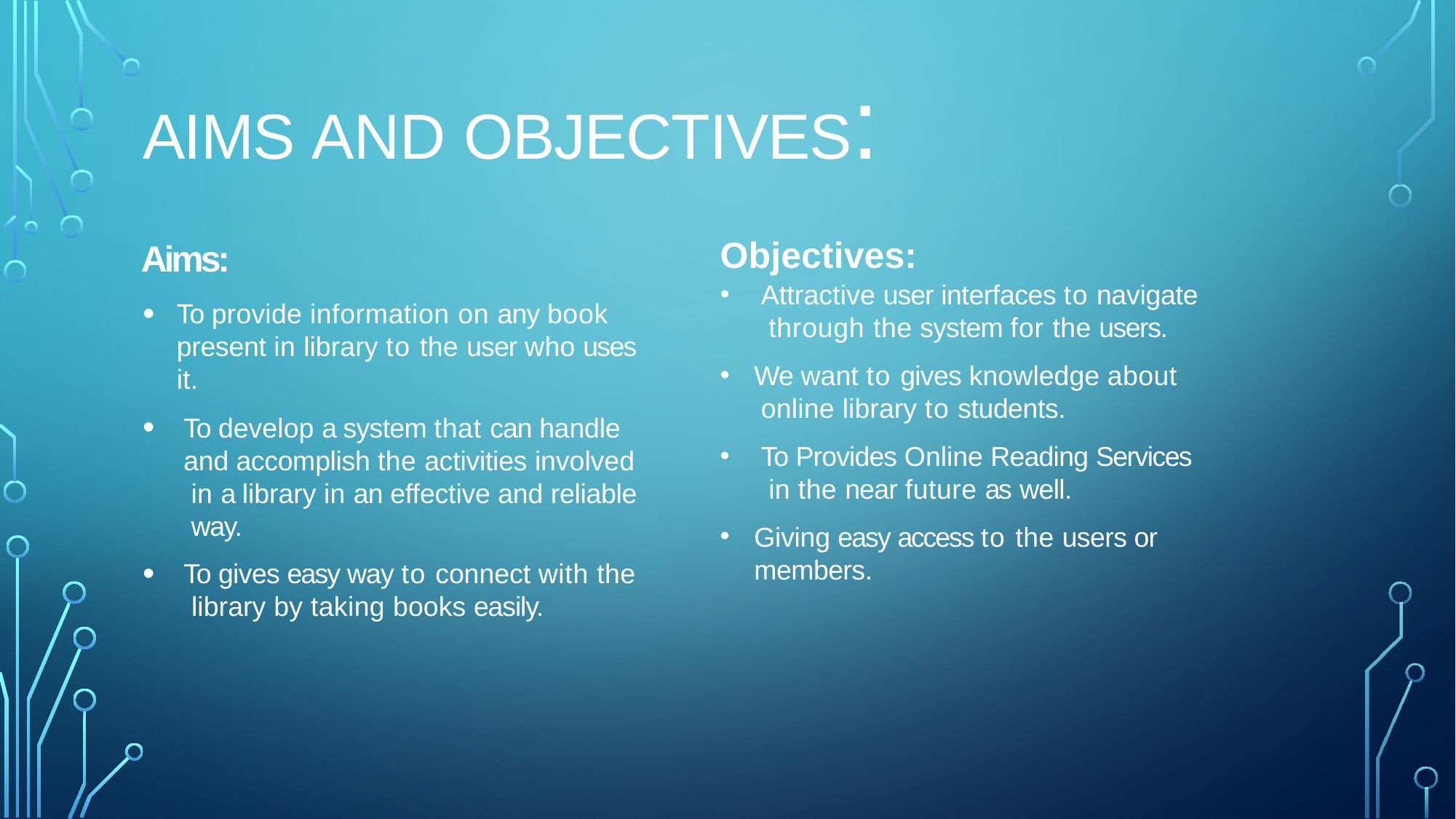

# Aims and Objectives:
Aims:
To provide information on any book  present in library to the user who uses  it.
To develop a system that can handle  and accomplish the activities involved  in a library in an effective and reliable  way.
To gives easy way to connect with the  library by taking books easily.
Objectives:
Attractive user interfaces to navigate  through the system for the users.
We want to gives knowledge about
online library to students.
To Provides Online Reading Services  in the near future as well.
Giving easy access to the users or 	members.